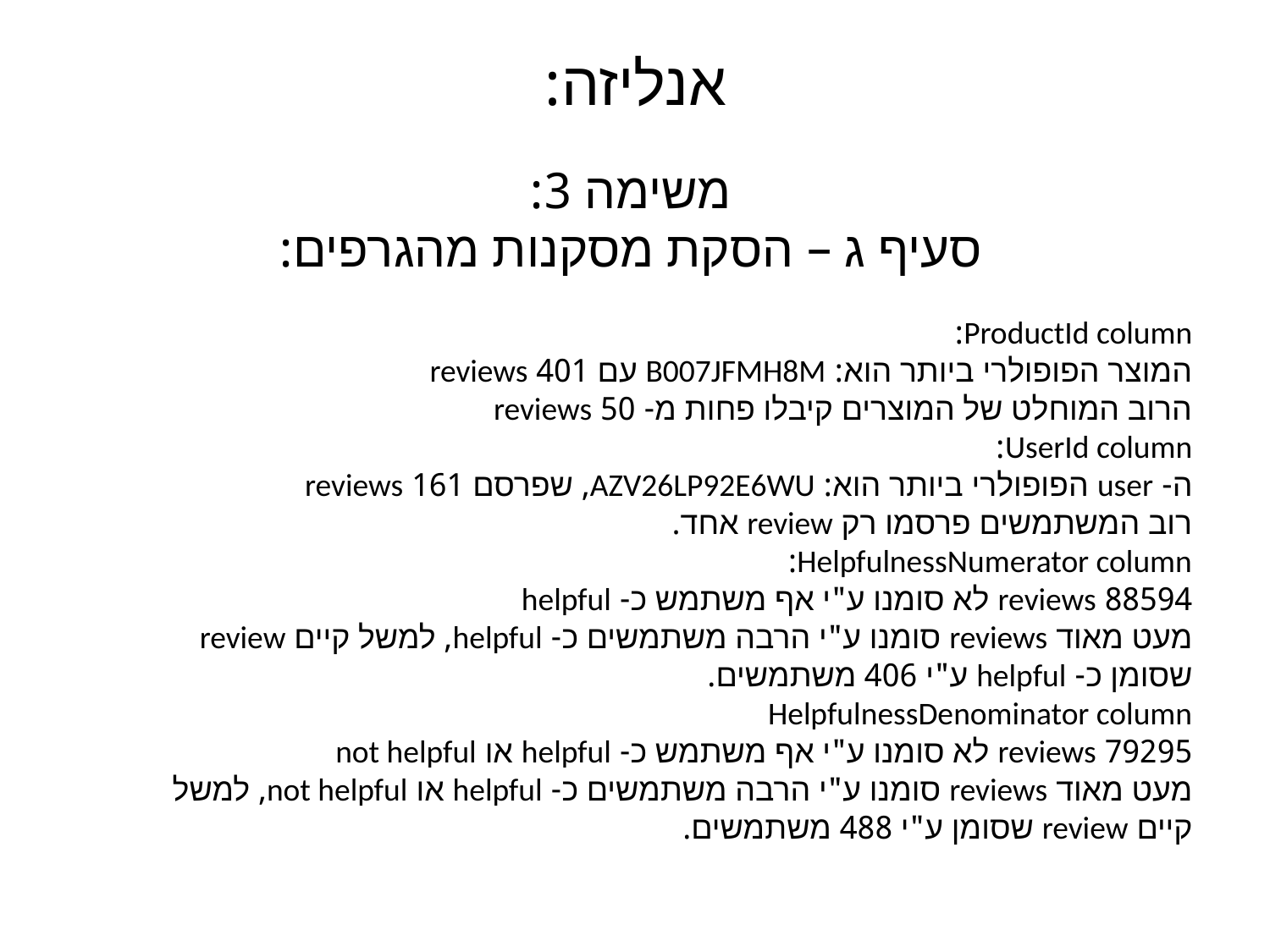

# אנליזה:
משימה 3:
סעיף ג – הסקת מסקנות מהגרפים:
ProductId column:
המוצר הפופולרי ביותר הוא: B007JFMH8M עם 401 reviews
הרוב המוחלט של המוצרים קיבלו פחות מ- 50 reviews
UserId column:
ה- user הפופולרי ביותר הוא: AZV26LP92E6WU, שפרסם 161 reviews
רוב המשתמשים פרסמו רק review אחד.
HelpfulnessNumerator column:
88594 reviews לא סומנו ע"י אף משתמש כ- helpful
מעט מאוד reviews סומנו ע"י הרבה משתמשים כ- helpful, למשל קיים review שסומן כ- helpful ע"י 406 משתמשים.
HelpfulnessDenominator column
79295 reviews לא סומנו ע"י אף משתמש כ- helpful או not helpful
מעט מאוד reviews סומנו ע"י הרבה משתמשים כ- helpful או not helpful, למשל קיים review שסומן ע"י 488 משתמשים.